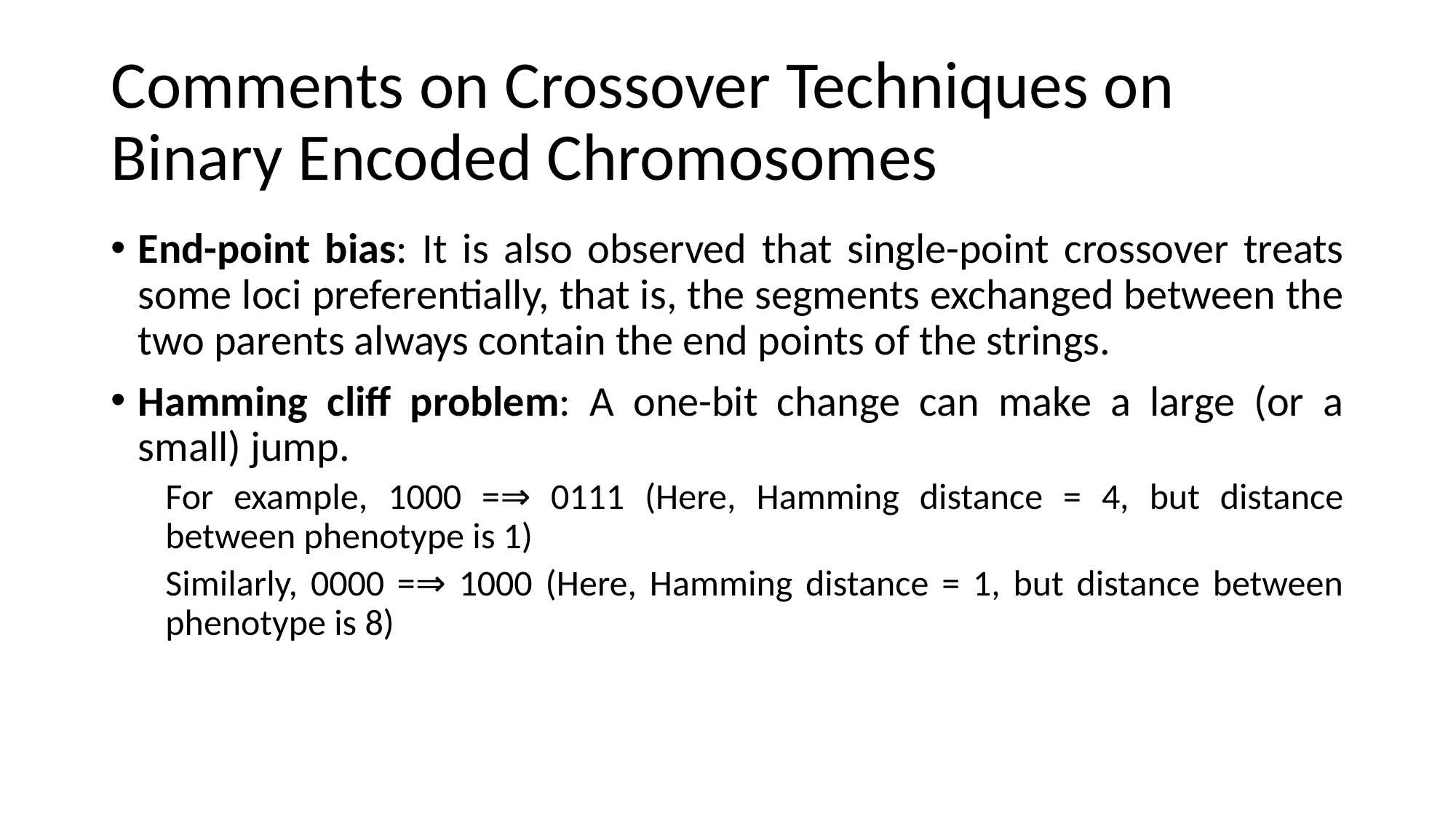

# Comments on Crossover Techniques on Binary Encoded Chromosomes
End-point bias: It is also observed that single-point crossover treats some loci preferentially, that is, the segments exchanged between the two parents always contain the end points of the strings.
Hamming cliff problem: A one-bit change can make a large (or a small) jump.
For example, 1000 =⇒ 0111 (Here, Hamming distance = 4, but distance between phenotype is 1)
Similarly, 0000 =⇒ 1000 (Here, Hamming distance = 1, but distance between phenotype is 8)